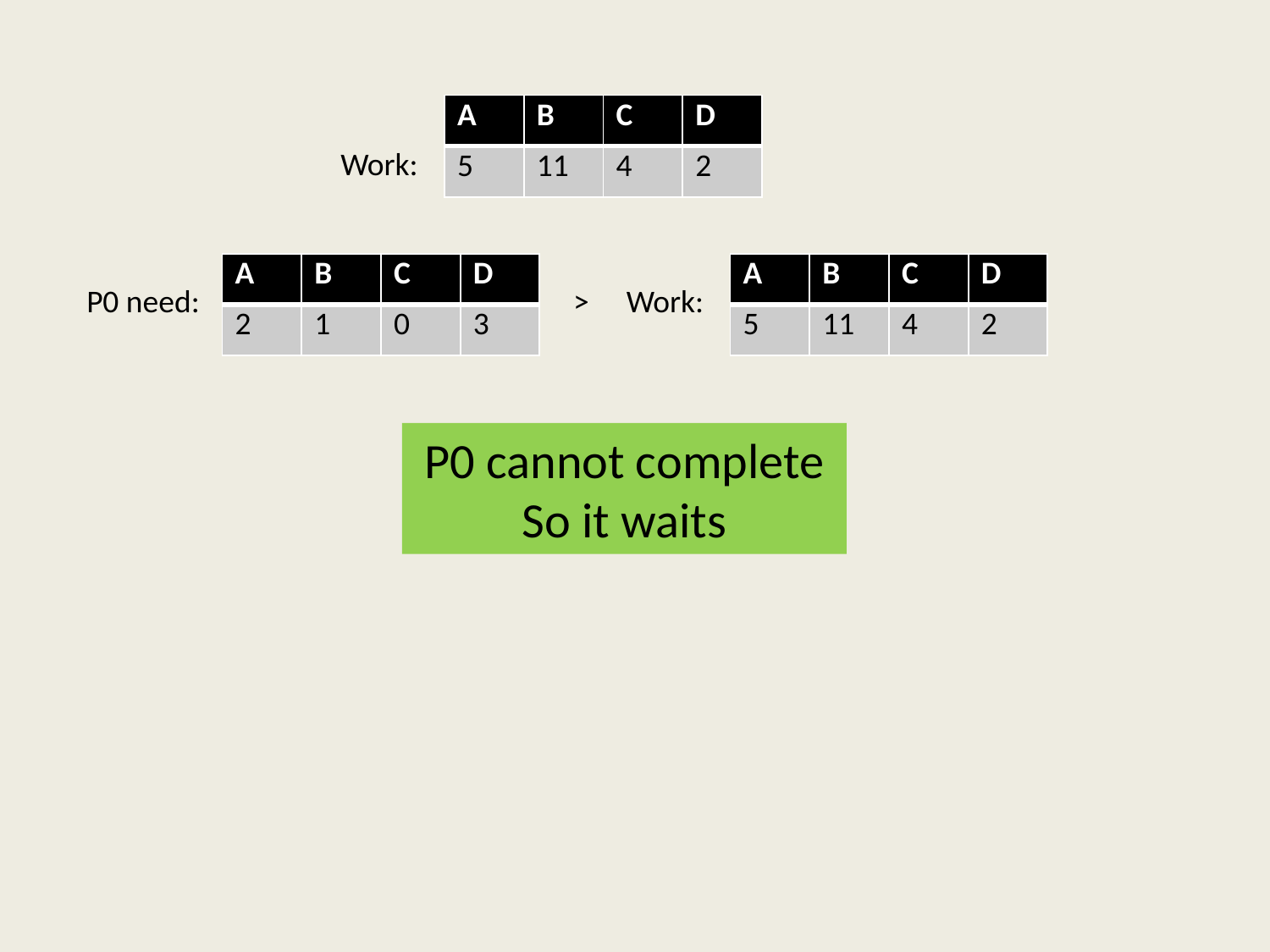

| A | B | C | D |
| --- | --- | --- | --- |
| 5 | 11 | 4 | 2 |
Work:
| A | B | C | D |
| --- | --- | --- | --- |
| 2 | 1 | 0 | 3 |
| A | B | C | D |
| --- | --- | --- | --- |
| 5 | 11 | 4 | 2 |
P0 need:
>
Work:
P0 cannot complete
So it waits